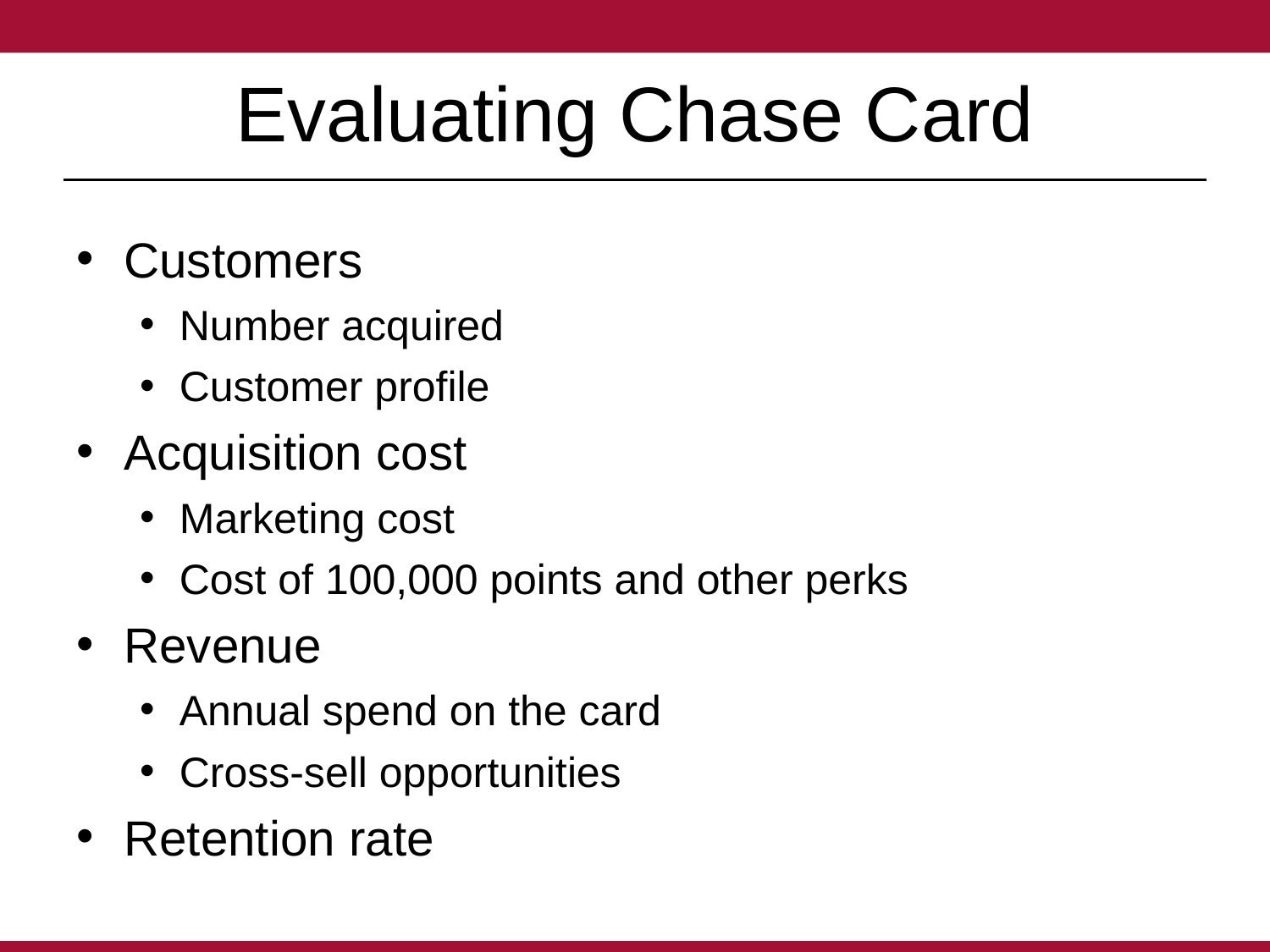

# Evaluating Chase Card
Customers
Number acquired
Customer profile
Acquisition cost
Marketing cost
Cost of 100,000 points and other perks
Revenue
Annual spend on the card
Cross-sell opportunities
Retention rate